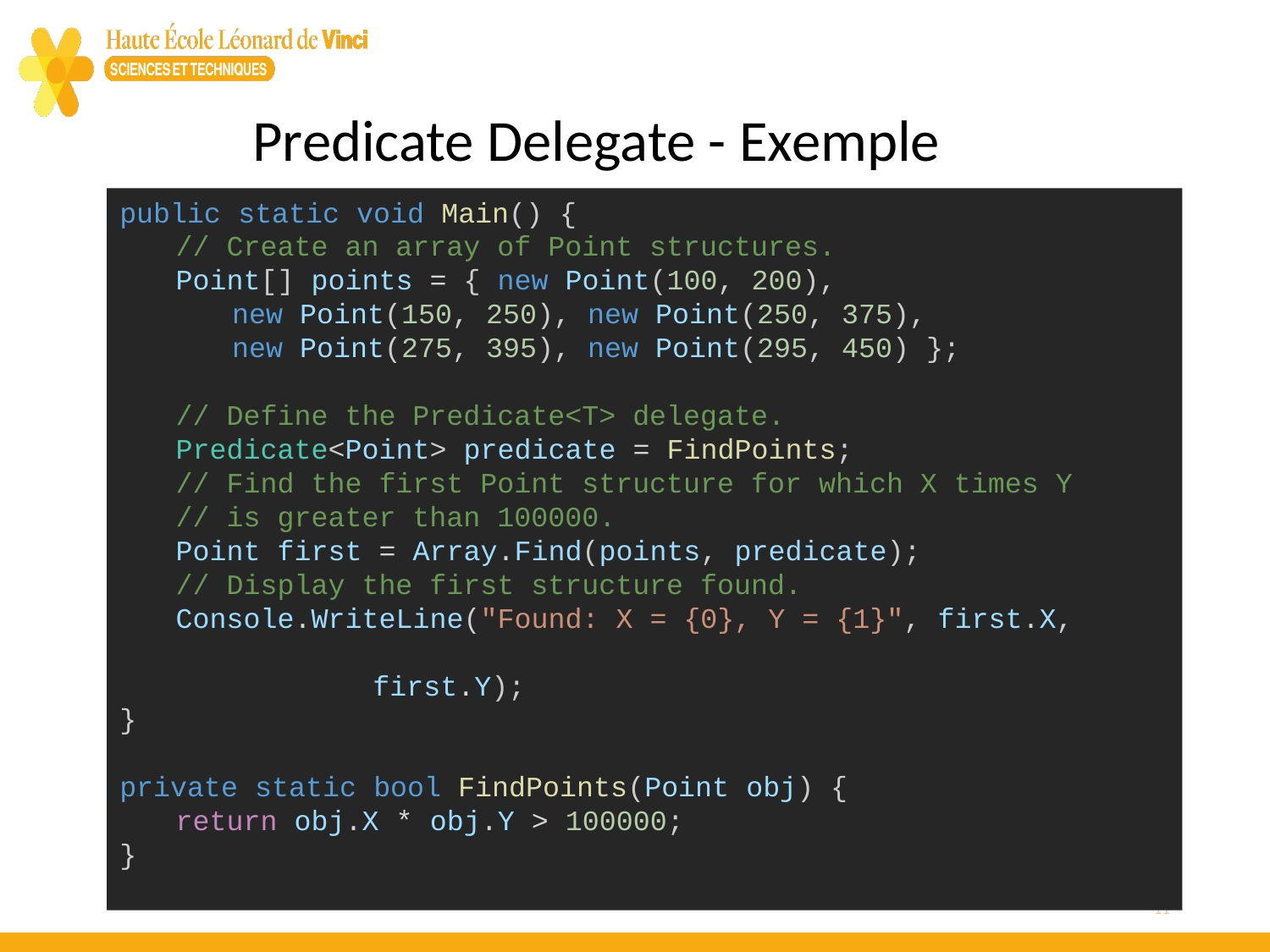

# Predicate Delegate - Exemple
public static void Main() {
  // Create an array of Point structures.
  Point[] points = { new Point(100, 200),
    new Point(150, 250), new Point(250, 375),
    new Point(275, 395), new Point(295, 450) };
  // Define the Predicate<T> delegate.
  Predicate<Point> predicate = FindPoints;
  // Find the first Point structure for which X times Y
  // is greater than 100000.
  Point first = Array.Find(points, predicate);
  // Display the first structure found.
  Console.WriteLine("Found: X = {0}, Y = {1}", first.X,
         first.Y);
}
private static bool FindPoints(Point obj) {
  return obj.X * obj.Y > 100000;
}

11